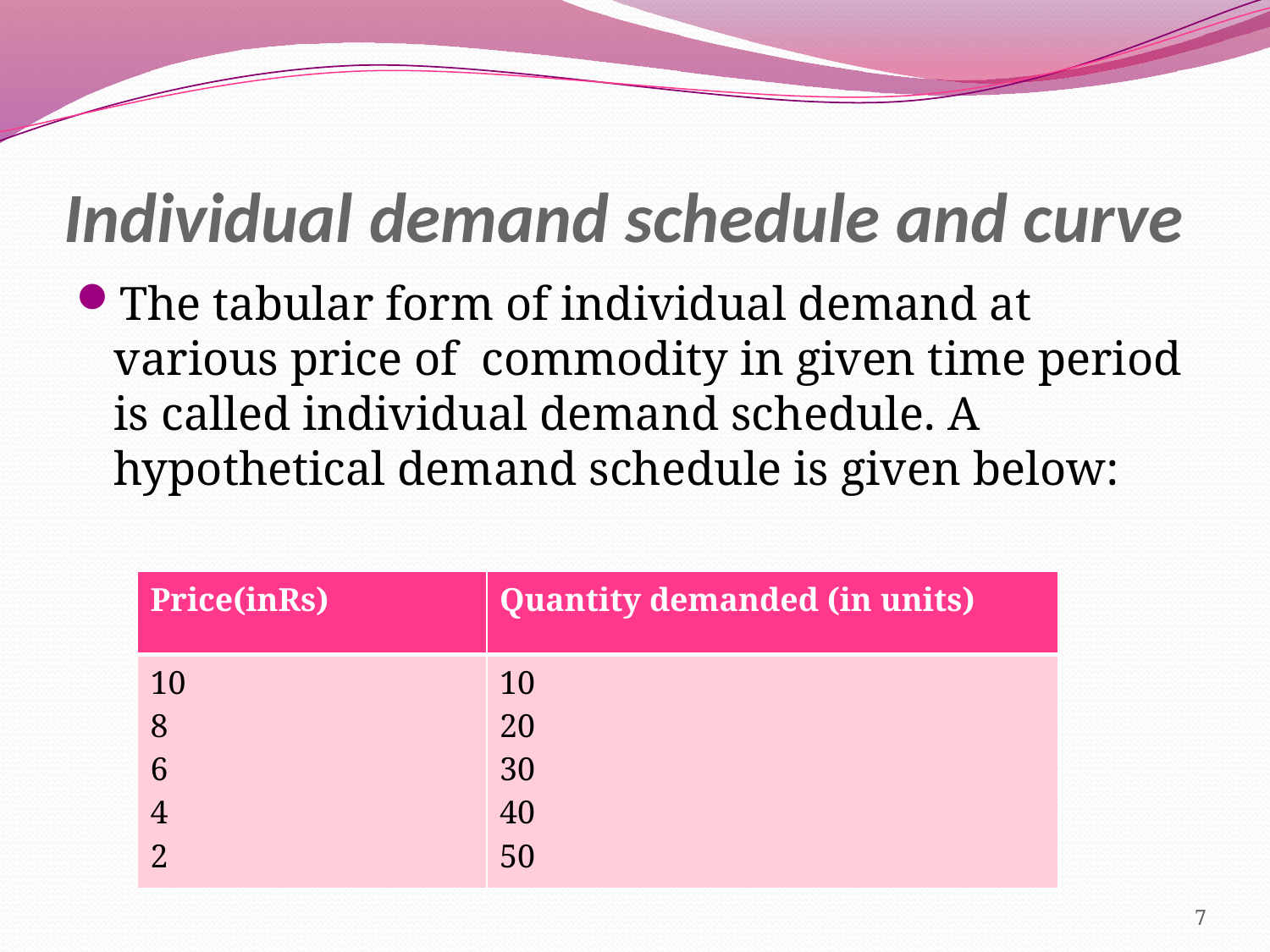

# Individual demand schedule and curve
The tabular form of individual demand at various price of  commodity in given time period is called individual demand schedule. A hypothetical demand schedule is given below:
| Price(inRs) | Quantity demanded (in units) |
| --- | --- |
| 10 8 6 4 2 | 10 20 30 40 50 |
7